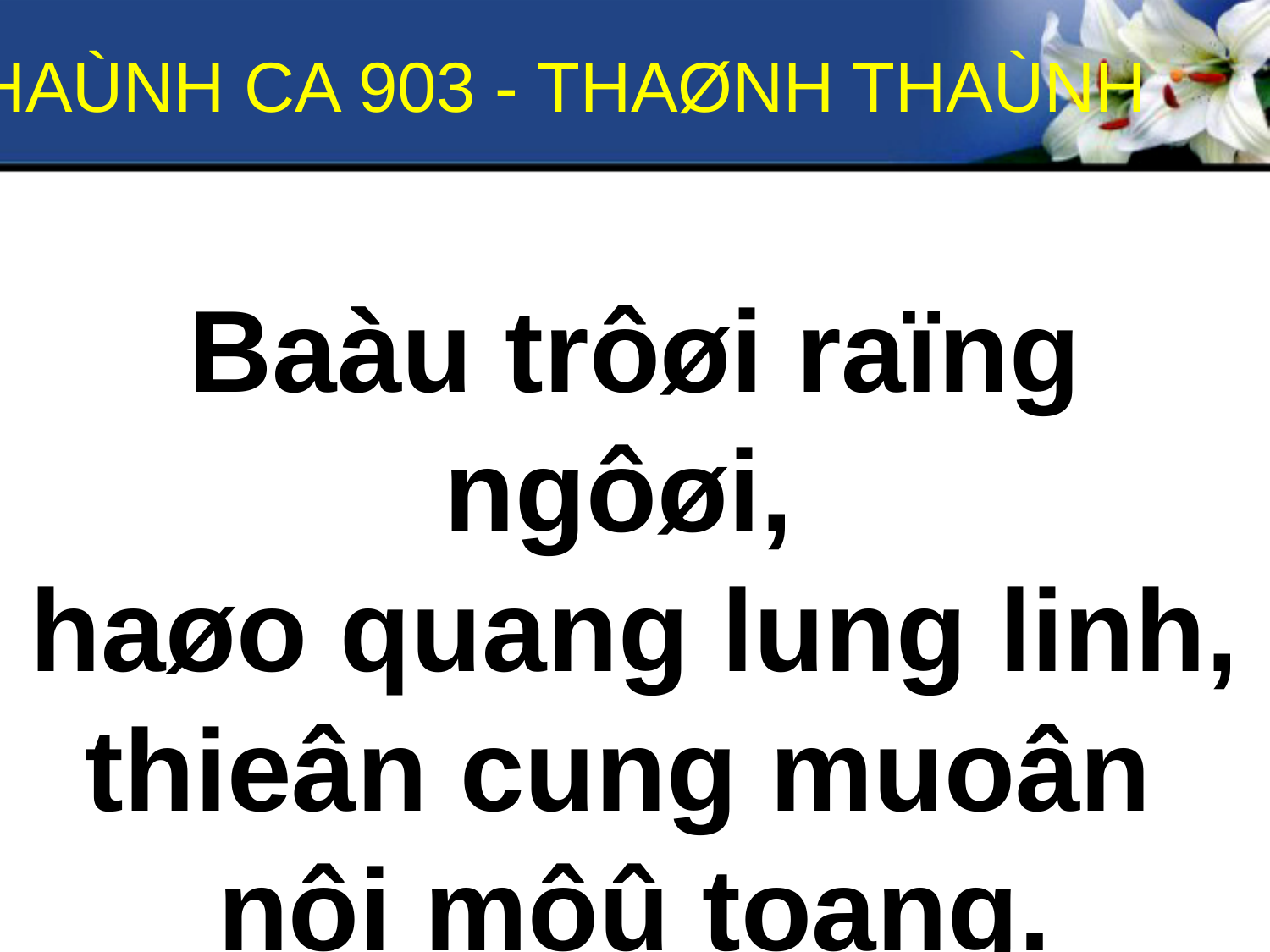

THAÙNH CA 903 - THAØNH THAÙNH
Baàu trôøi raïng ngôøi,
haøo quang lung linh,
thieân cung muoân
nôi môû toang.